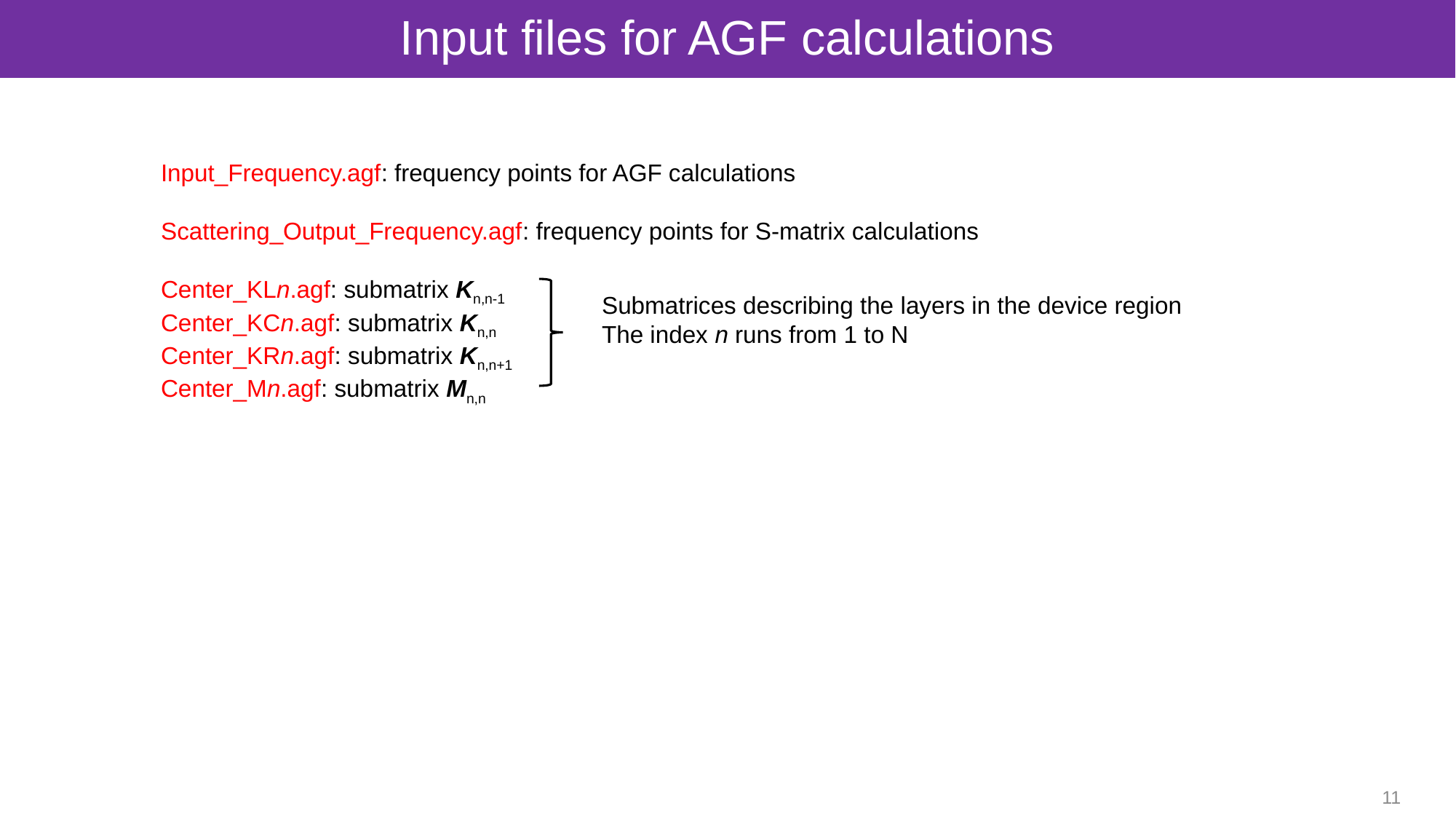

# Input files for AGF calculations
Input_Frequency.agf: frequency points for AGF calculations

Scattering_Output_Frequency.agf: frequency points for S-matrix calculations

Center_KLn.agf: submatrix Kn,n-1
Center_KCn.agf: submatrix Kn,n
Center_KRn.agf: submatrix Kn,n+1
Center_Mn.agf: submatrix Mn,n

Submatrices describing the layers in the device region
The index n runs from 1 to N
11